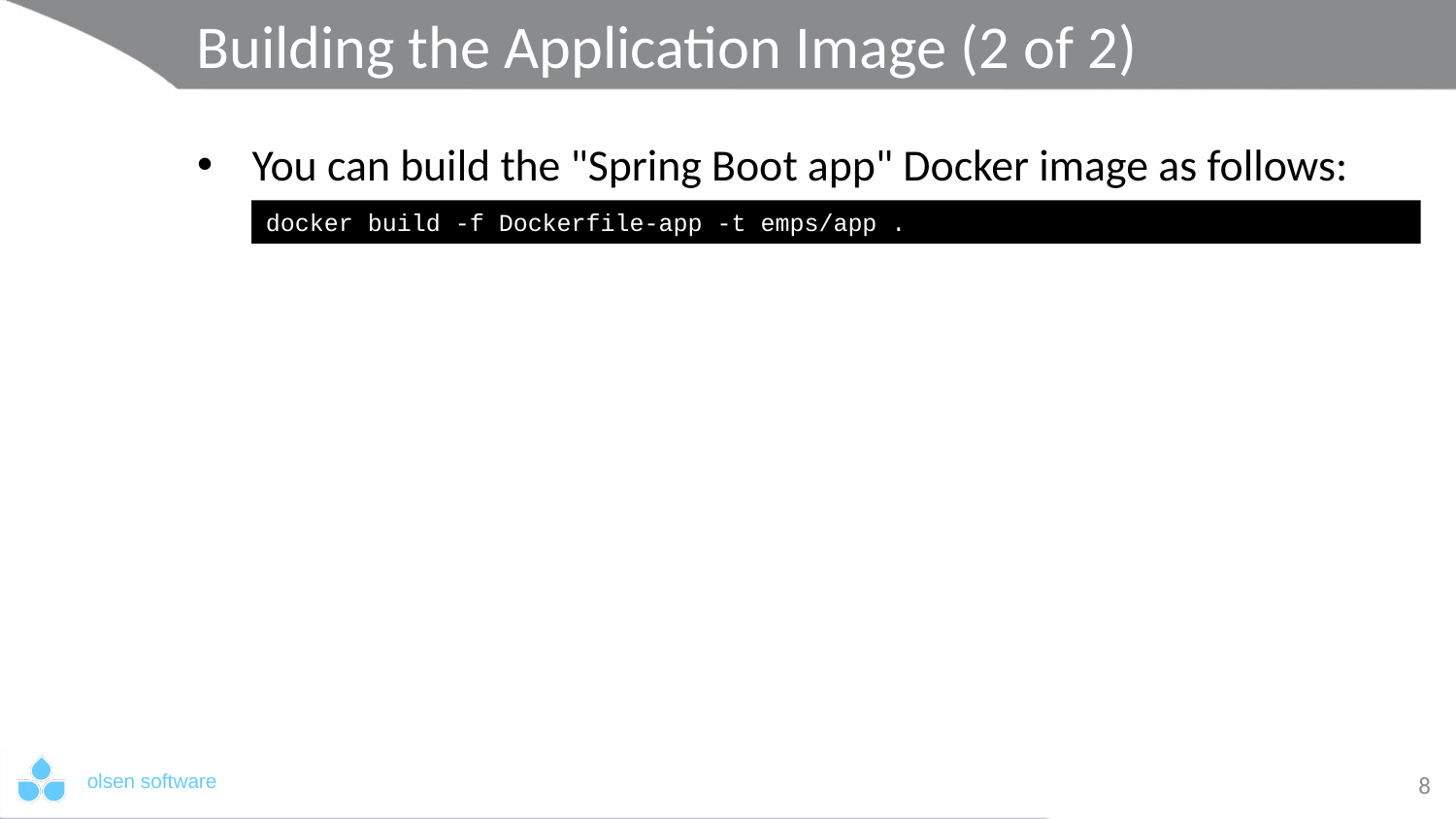

# Building the Application Image (2 of 2)
You can build the "Spring Boot app" Docker image as follows:
docker build -f Dockerfile-app -t emps/app .
8